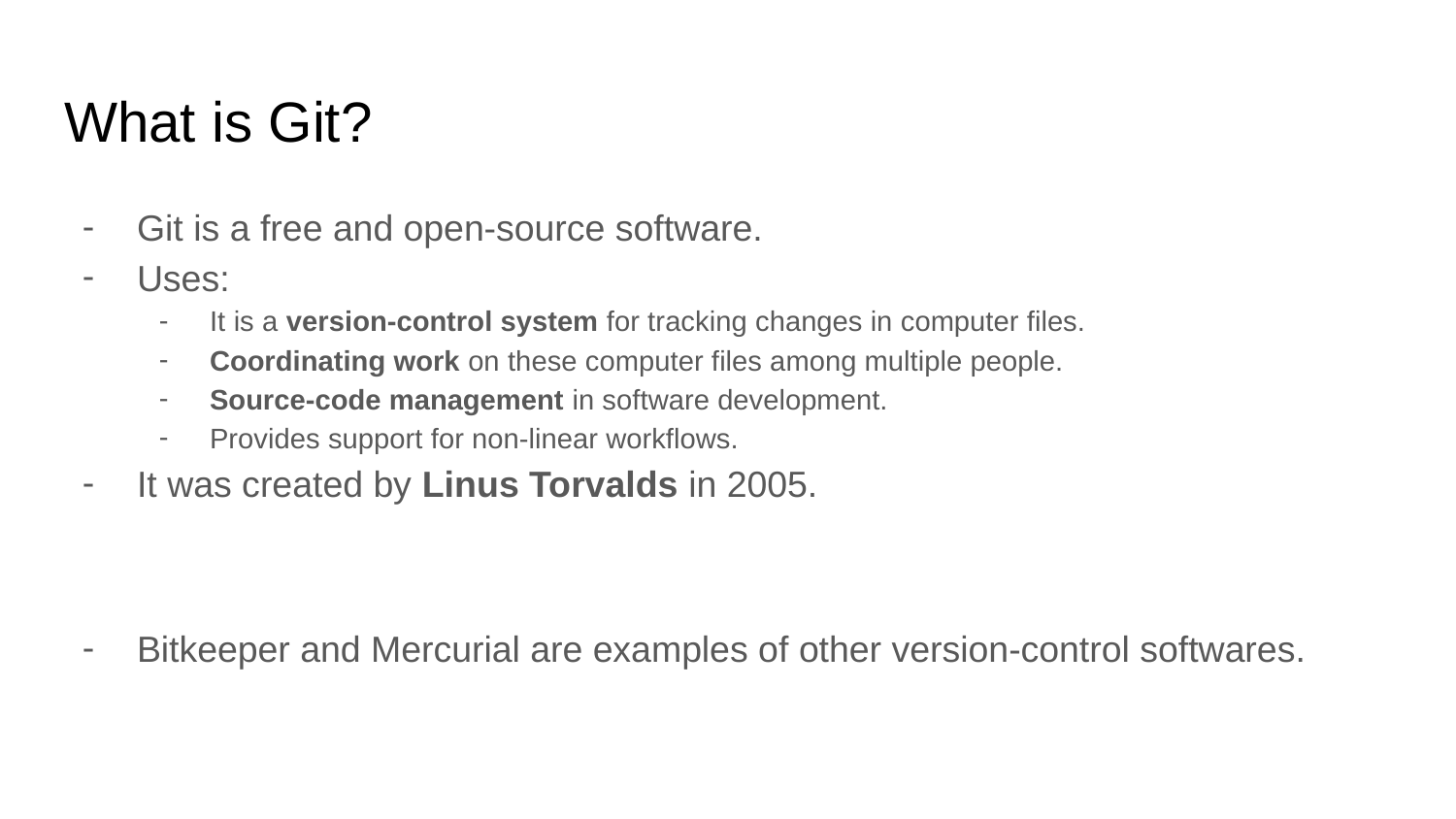

# What is Git?

Git is a free and open-source software.
Uses:
It is a version-control system for tracking changes in computer files.
Coordinating work on these computer files among multiple people.
Source-code management in software development.
Provides support for non-linear workflows.
It was created by Linus Torvalds in 2005.

Bitkeeper and Mercurial are examples of other version-control softwares.